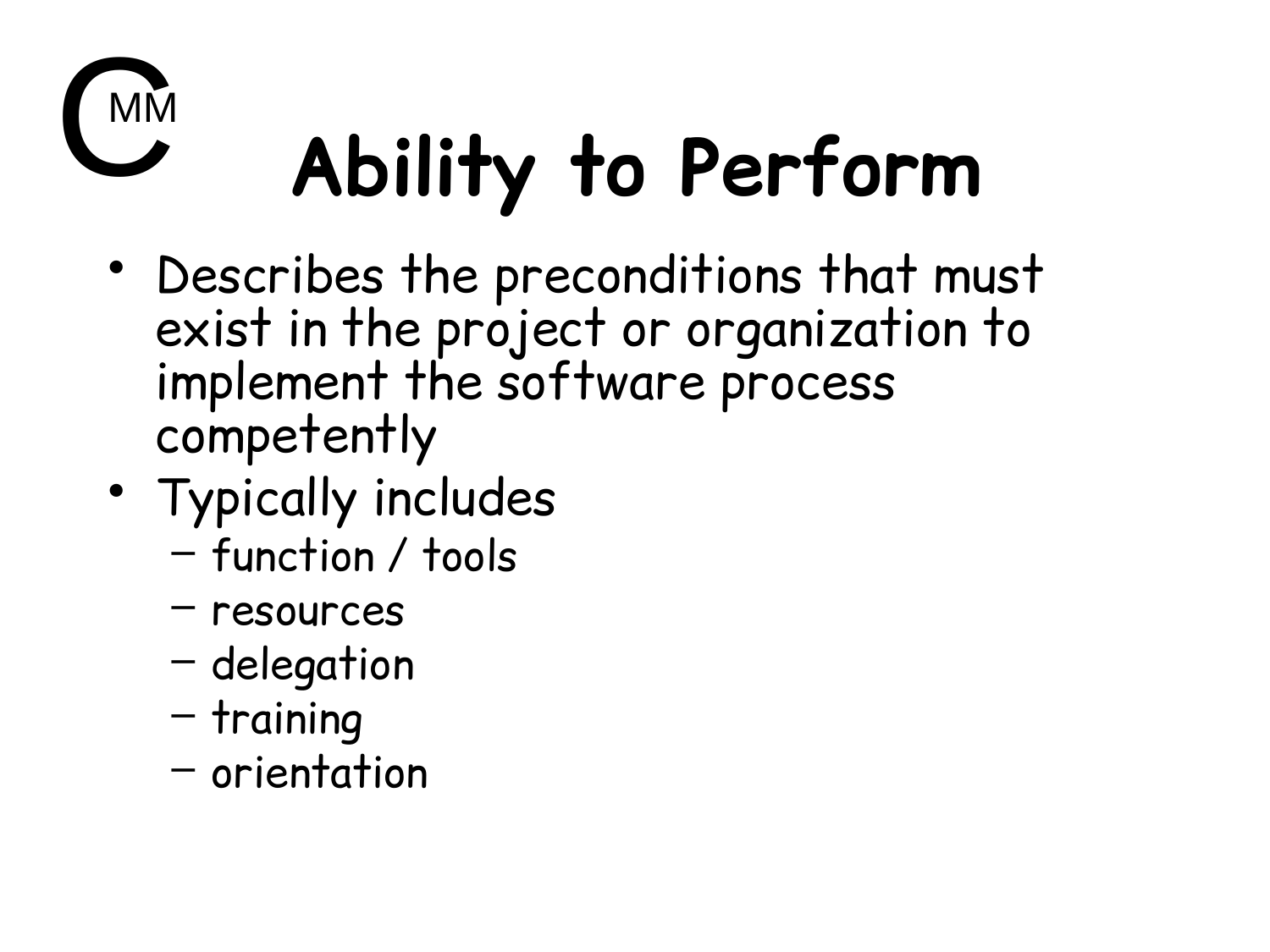

C
MM
# Ability to Perform
Describes the preconditions that must exist in the project or organization to implement the software process competently
Typically includes
function / tools
resources
delegation
training
orientation
27